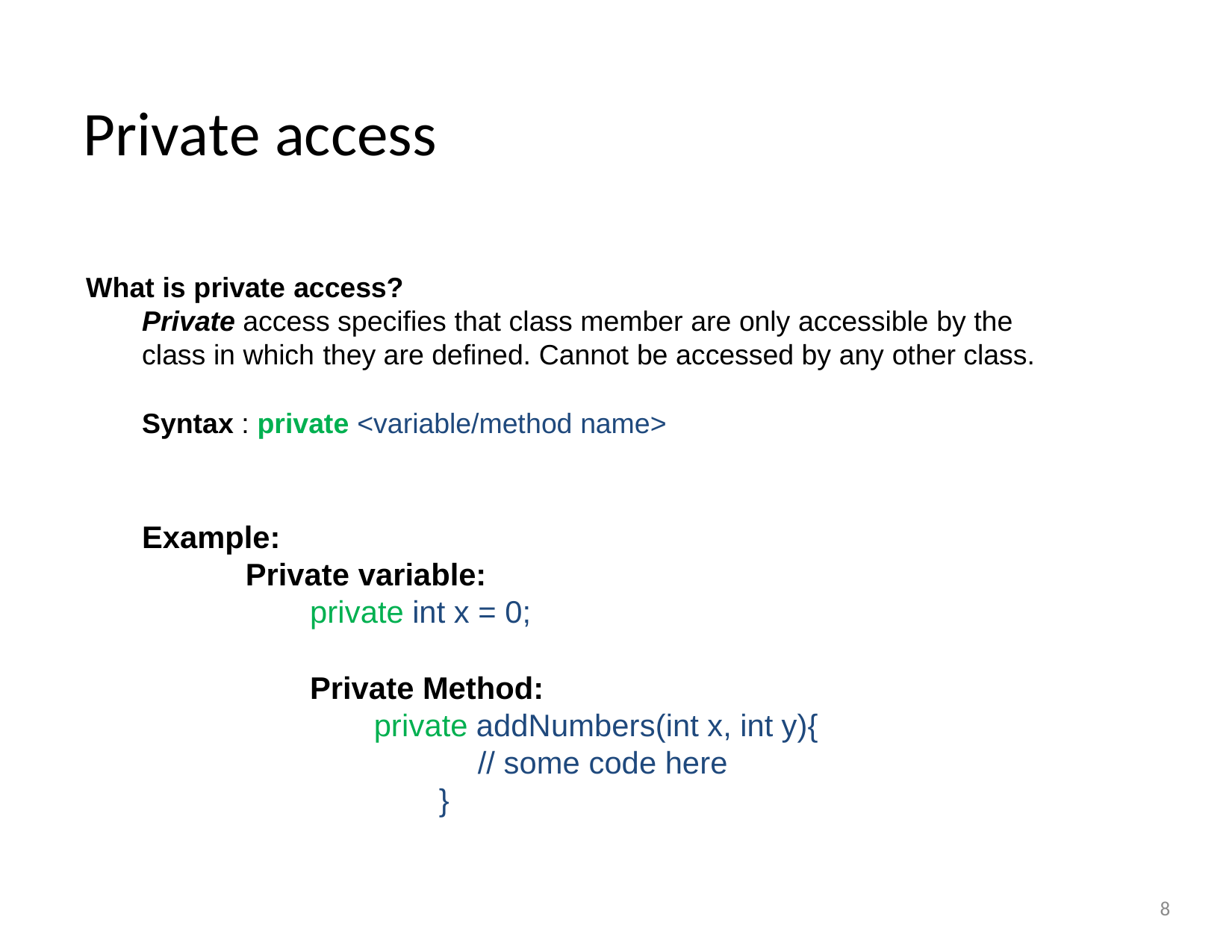

# Private access
What is private access?
Private access specifies that class member are only accessible by the class in which they are defined. Cannot be accessed by any other class.

Syntax : private <variable/method name>

Example:
Private variable:
private int x = 0;

Private Method:
private addNumbers(int x, int y){
// some code here
}

8